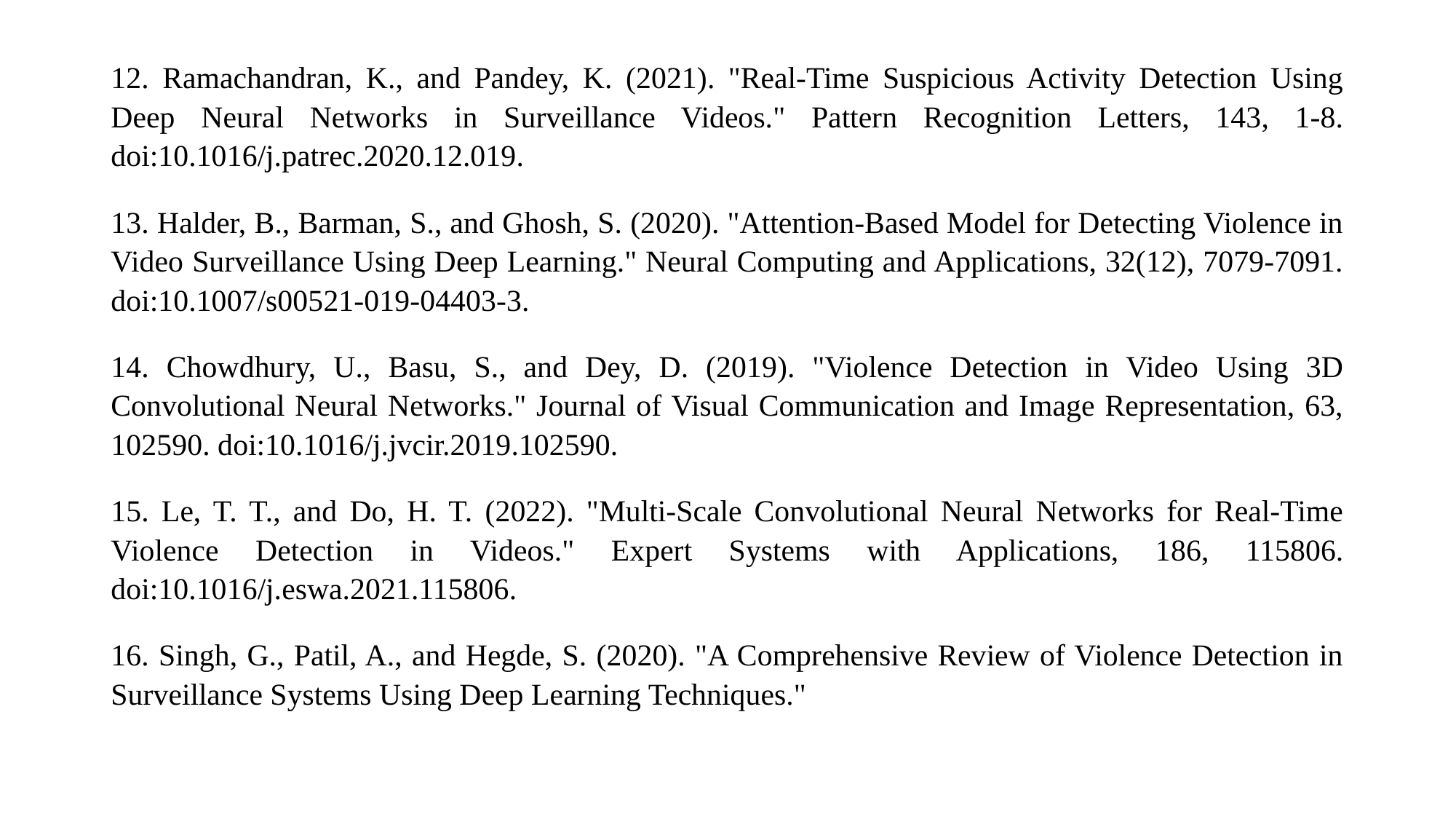

12. Ramachandran, K., and Pandey, K. (2021). "Real-Time Suspicious Activity Detection Using Deep Neural Networks in Surveillance Videos." Pattern Recognition Letters, 143, 1-8. doi:10.1016/j.patrec.2020.12.019.
13. Halder, B., Barman, S., and Ghosh, S. (2020). "Attention-Based Model for Detecting Violence in Video Surveillance Using Deep Learning." Neural Computing and Applications, 32(12), 7079-7091. doi:10.1007/s00521-019-04403-3.
14. Chowdhury, U., Basu, S., and Dey, D. (2019). "Violence Detection in Video Using 3D Convolutional Neural Networks." Journal of Visual Communication and Image Representation, 63, 102590. doi:10.1016/j.jvcir.2019.102590.
15. Le, T. T., and Do, H. T. (2022). "Multi-Scale Convolutional Neural Networks for Real-Time Violence Detection in Videos." Expert Systems with Applications, 186, 115806. doi:10.1016/j.eswa.2021.115806.
16. Singh, G., Patil, A., and Hegde, S. (2020). "A Comprehensive Review of Violence Detection in Surveillance Systems Using Deep Learning Techniques."